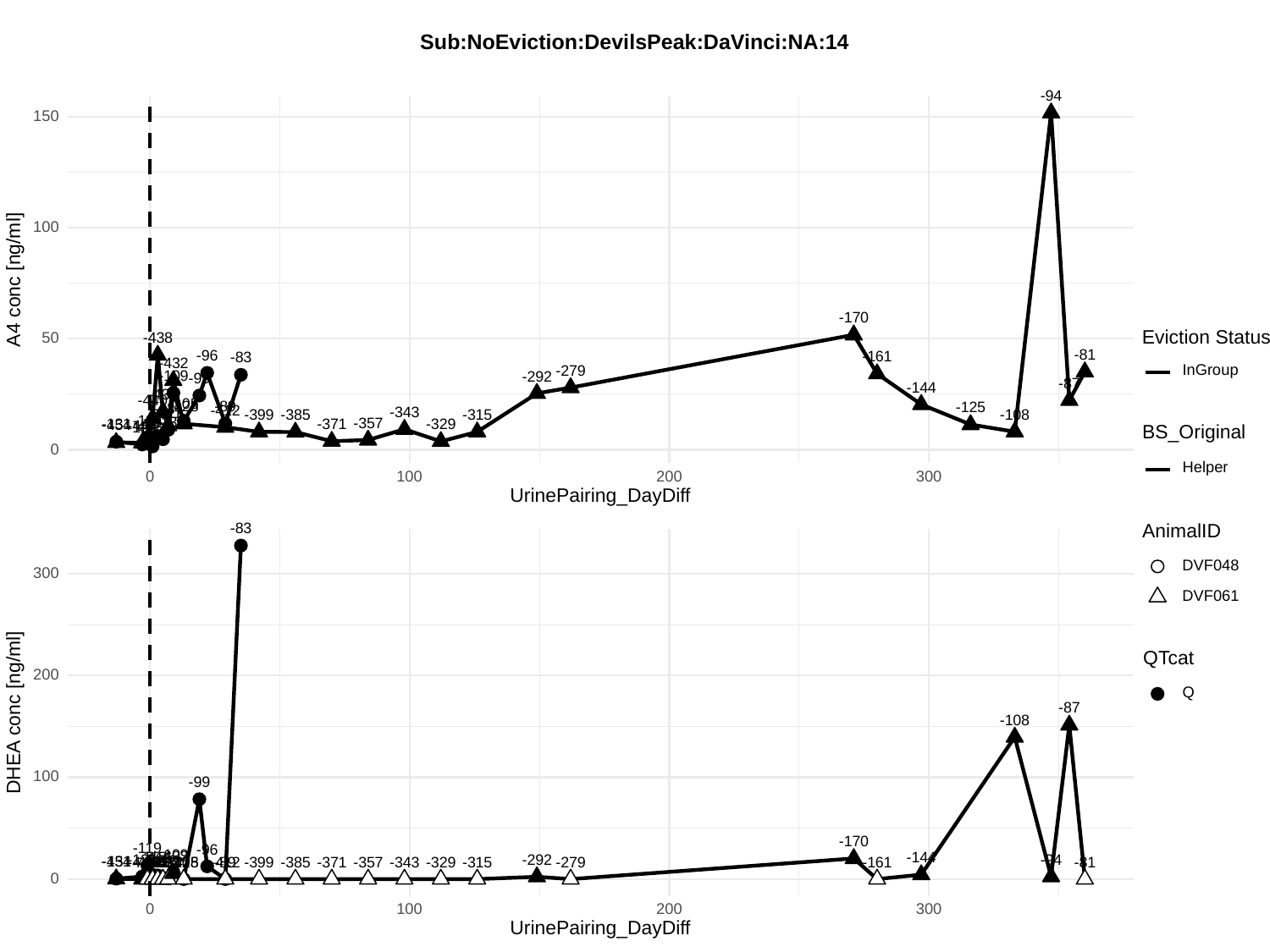

Sub:NoEviction:DevilsPeak:DaVinci:NA:14
-94

150

100

A4 conc [ng/ml]

-170

Eviction Status
50
-438

-81
-96
-161
-83
-432

InGroup

-279

-109
-292

-99

-87
-144

-436

-440
-105

-89
-428
-125
-434
-412
-343

-111
-108
-315
-399
-385

-115

-119

-113
-357

-371
-329
-131
-454
-444
-442

-121

BS_Original
-117

0

Helper

300
0
100
200
UrinePairing_DayDiff
-83
AnimalID

DVF048
300

DVF061

QTcat
200

Q

DHEA conc [ng/ml]
-87

-108

100

-99

-170
-119
-96

-109
-432
-144
-117
-115
-94
-121
-292
-113
-111
-131
-454
-438
-436
-434
-399
-385
-371
-357
-343
-329
-315
-440
-105
-428
-89
-279
-161
-81
-442
-412
-444

0

300
0
100
200
UrinePairing_DayDiff